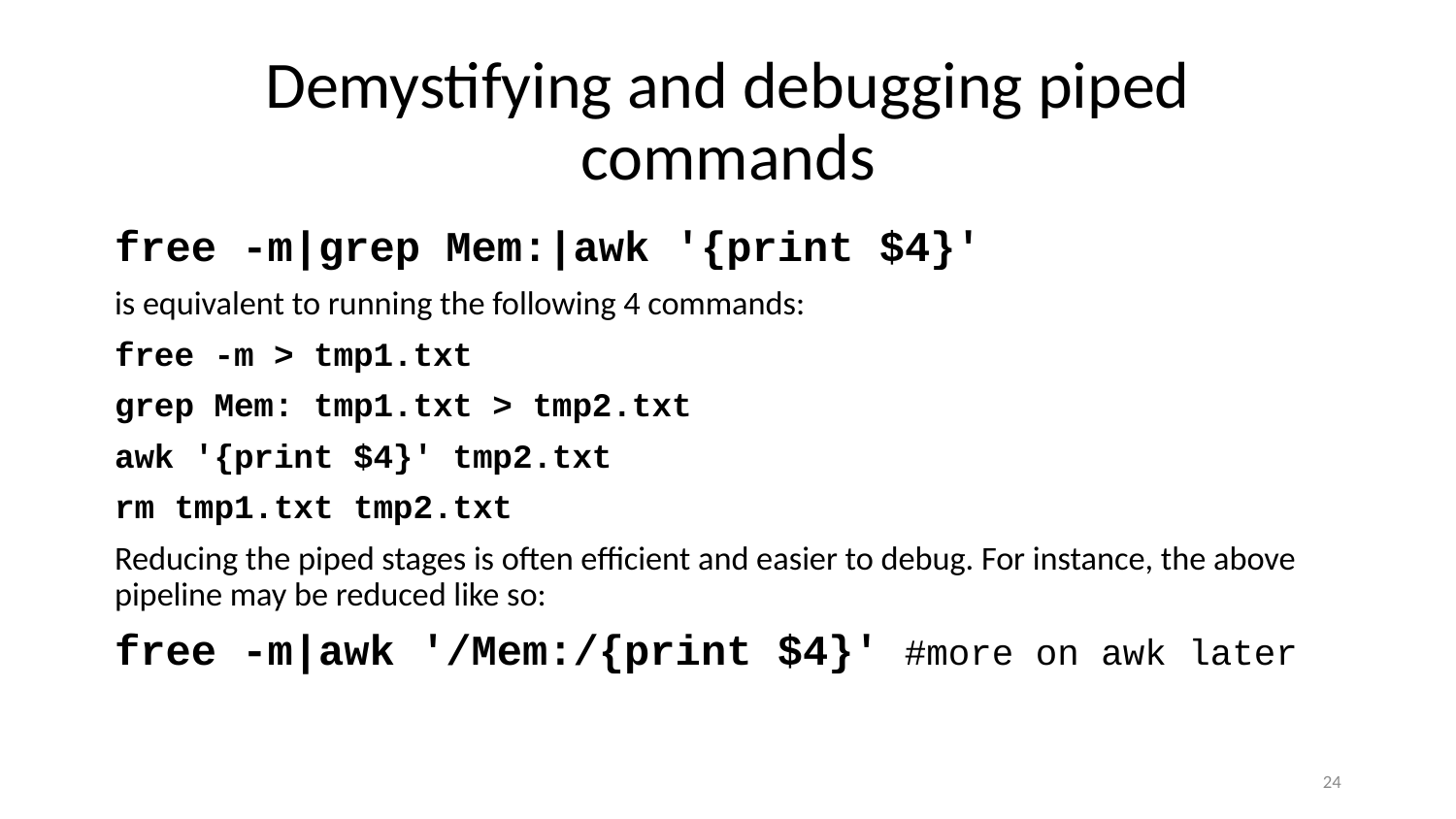

# Demystifying and debugging piped commands
free -m|grep Mem:|awk '{print $4}'
is equivalent to running the following 4 commands:
free -m > tmp1.txt
grep Mem: tmp1.txt > tmp2.txt
awk '{print $4}' tmp2.txt
rm tmp1.txt tmp2.txt
Reducing the piped stages is often efficient and easier to debug. For instance, the above pipeline may be reduced like so:
free -m|awk '/Mem:/{print $4}' #more on awk later

24